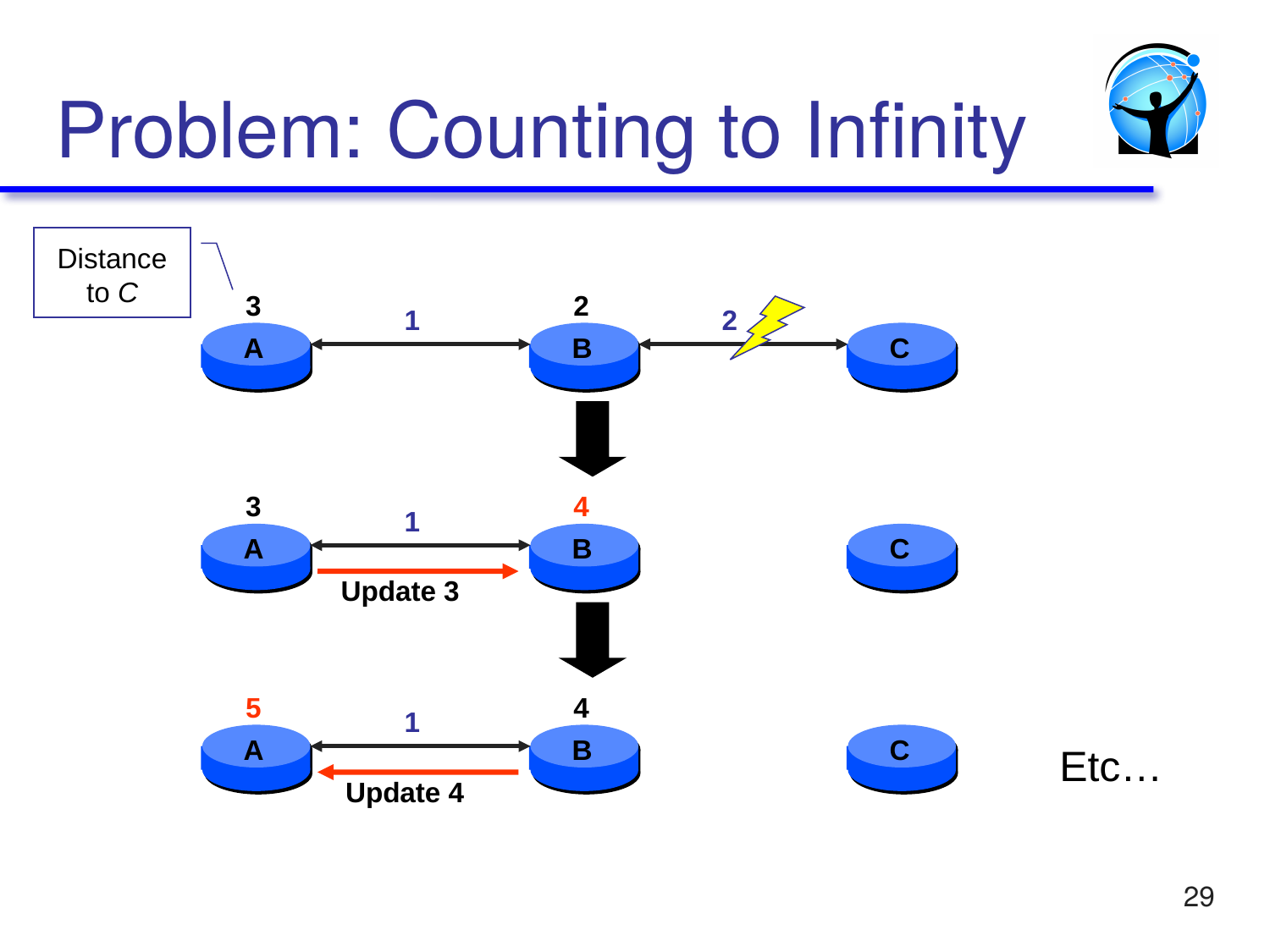

# Problem: Counting to Infinity
Distance to C
3
2
1
2

A

B

C

3
4
1
A

B

C

Update 3

5
4
1
A

B

C

Etc…
Update 4

29